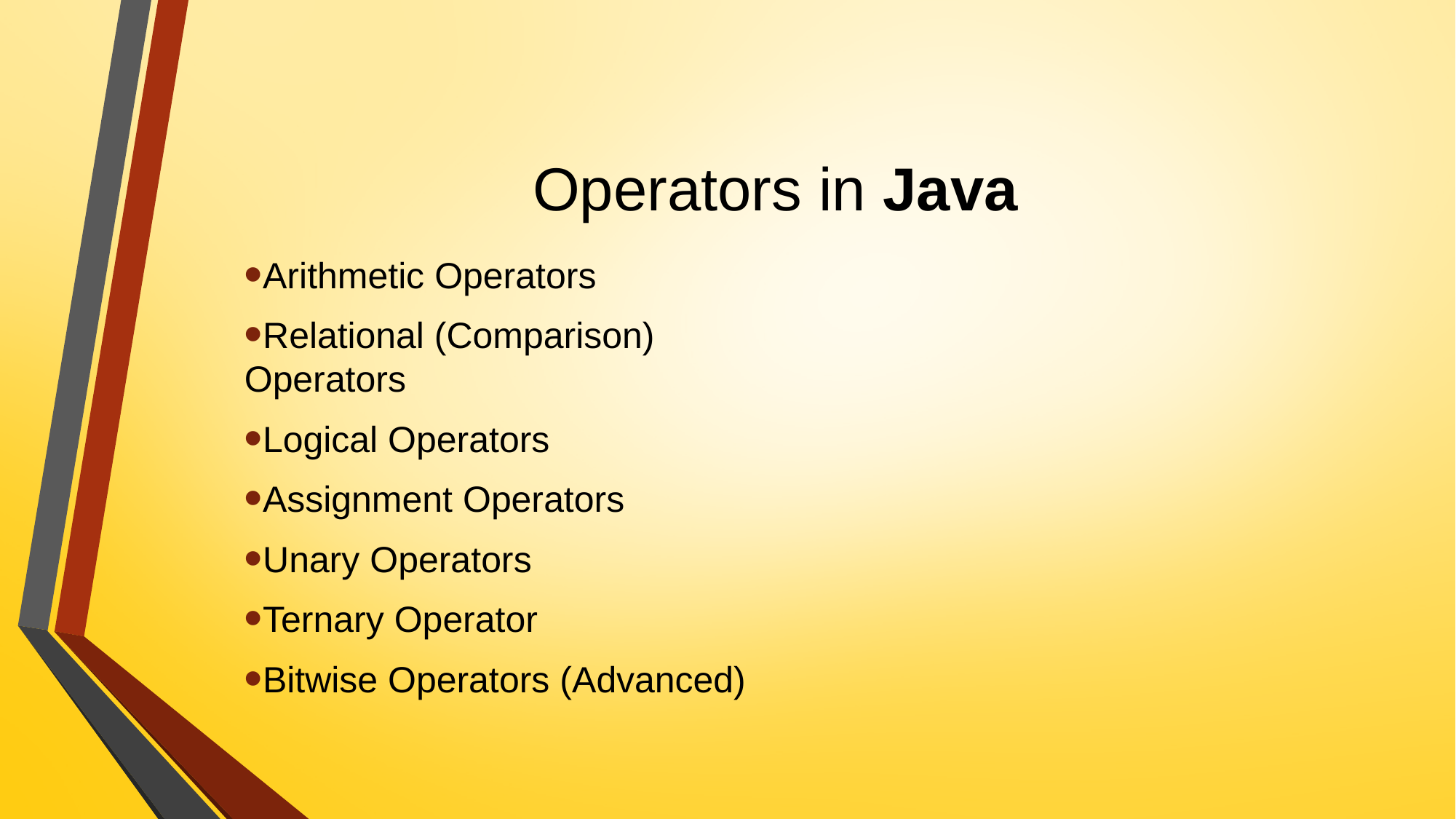

# Operators in Java
Arithmetic Operators
Relational (Comparison) Operators
Logical Operators
Assignment Operators
Unary Operators
Ternary Operator
Bitwise Operators (Advanced)